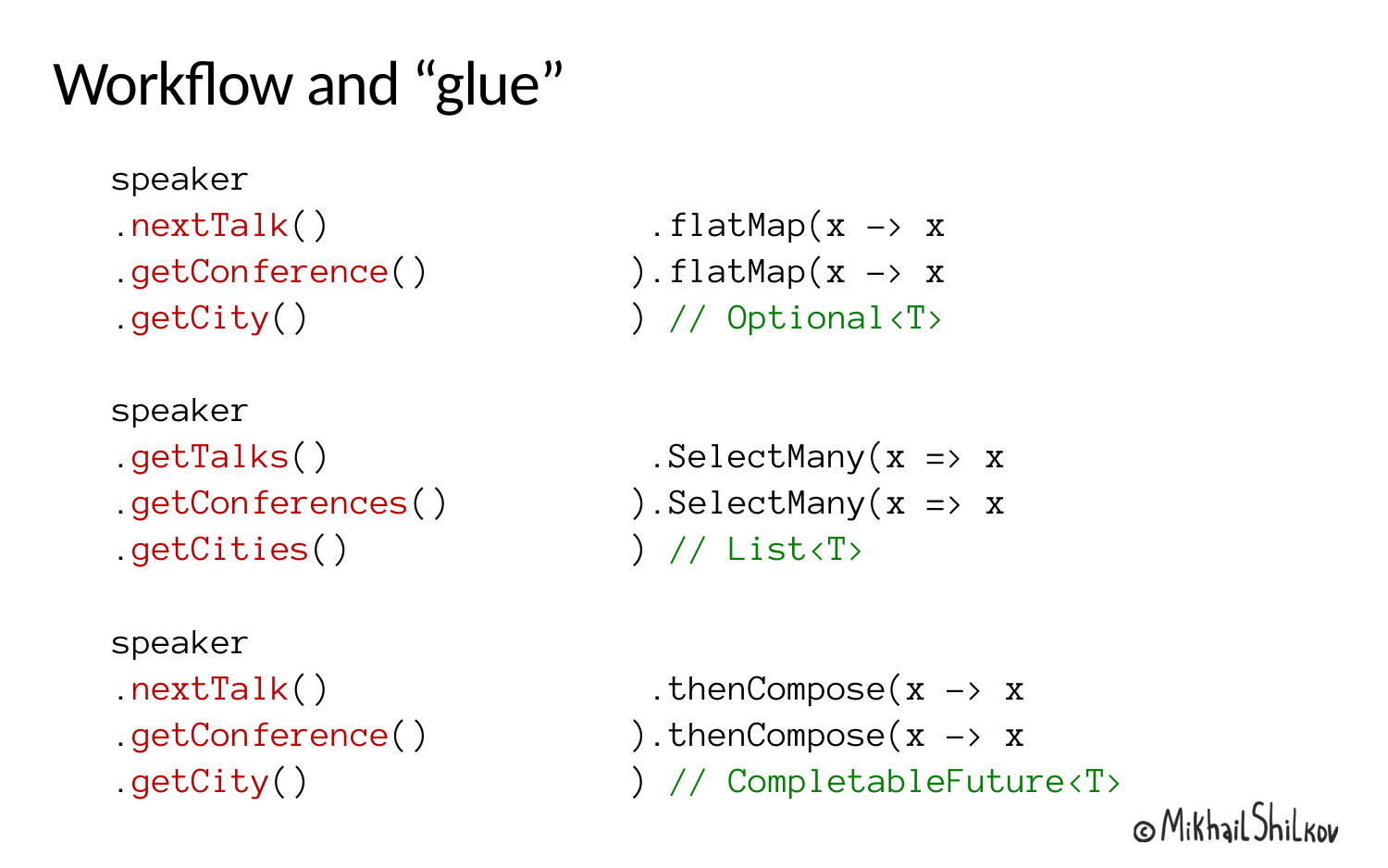

# Workflow and “glue”
speaker
.nextTalk()                .flatMap(x -> x
.getConference()          ).flatMap(x -> x
.getCity()                ) // Optional<T>

speaker
.getTalks()                .SelectMany(x => x
.getConferences()         ).SelectMany(x => x
.getCities()              ) // List<T>

speaker
.nextTalk()                .thenCompose(x -> x
.getConference()          ).thenCompose(x -> x
.getCity()                ) // CompletableFuture<T>